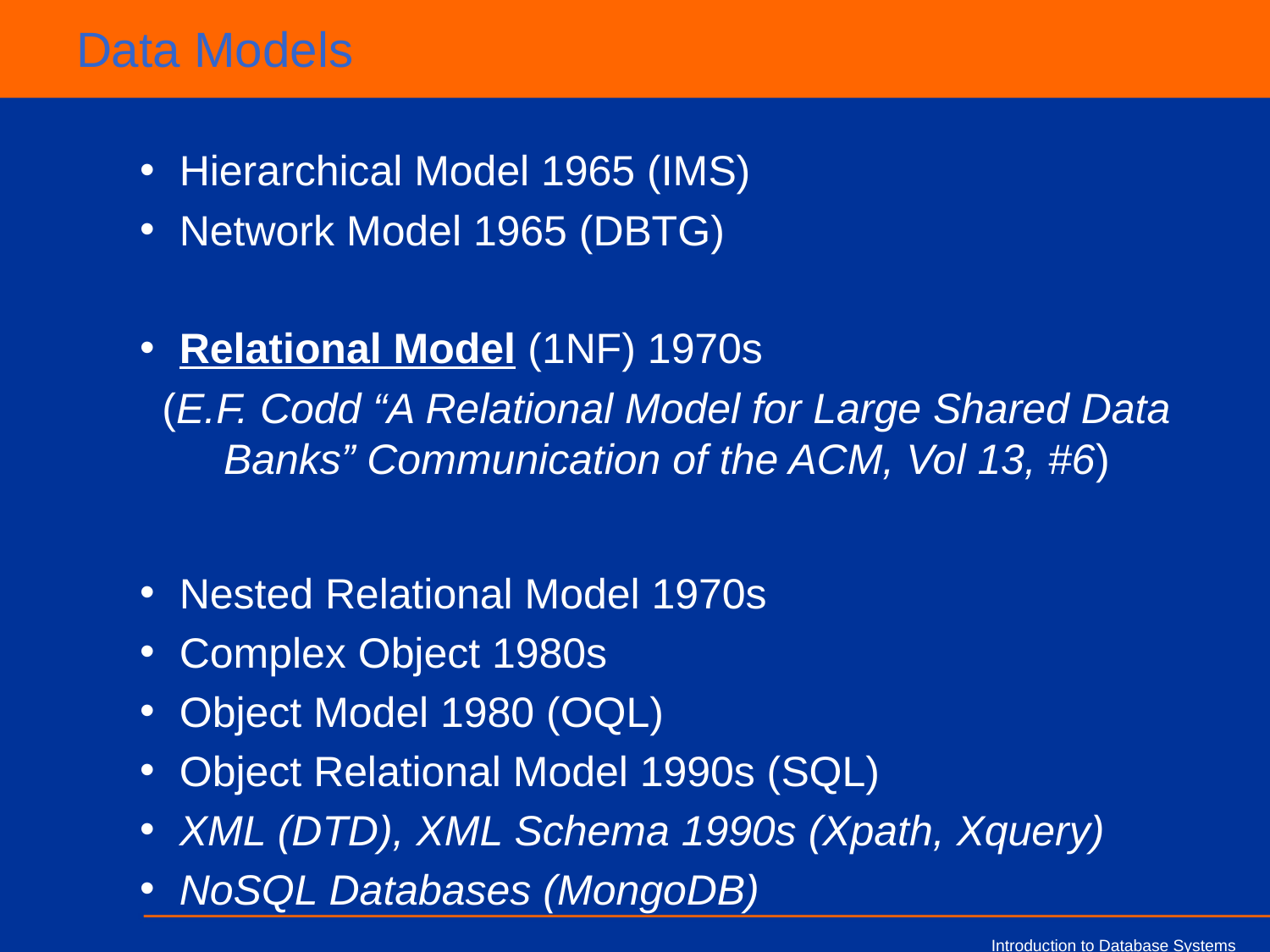

# Data Models
Hierarchical Model 1965 (IMS)
Network Model 1965 (DBTG)

Relational Model (1NF) 1970s
(E.F. Codd “A Relational Model for Large Shared Data Banks” Communication of the ACM, Vol 13, #6)

Nested Relational Model 1970s
Complex Object 1980s
Object Model 1980 (OQL)
Object Relational Model 1990s (SQL)
XML (DTD), XML Schema 1990s (Xpath, Xquery)
NoSQL Databases (MongoDB)
Introduction to Database Systems